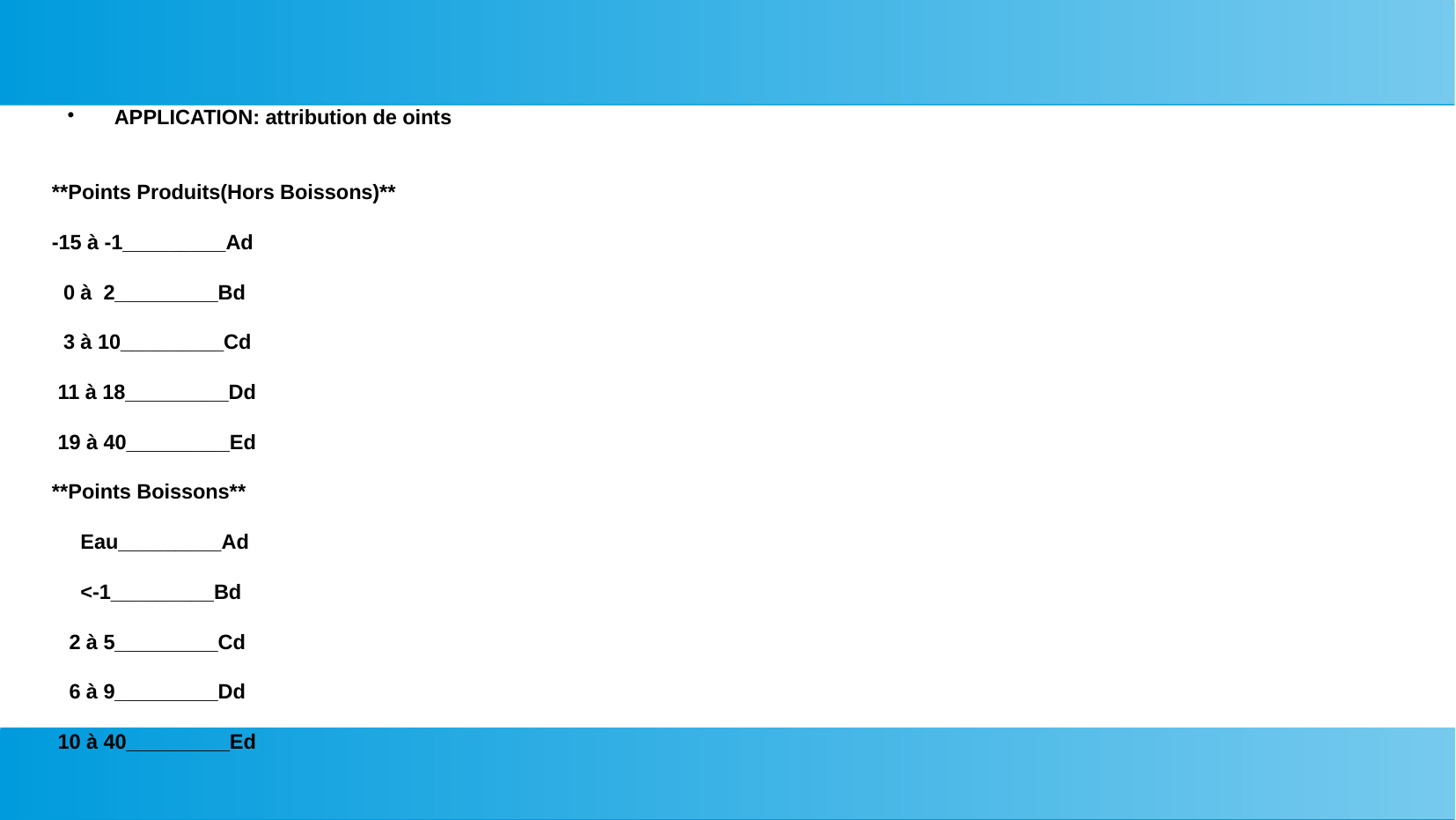

# APPLICATION: attribution de oints

**Points Produits(Hors Boissons)**

-15 à -1_________Ad

  0 à  2_________Bd

  3 à 10_________Cd

 11 à 18_________Dd

 19 à 40_________Ed

**Points Boissons**

     Eau_________Ad

     <-1_________Bd

   2 à 5_________Cd

   6 à 9_________Dd

 10 à 40_________Ed